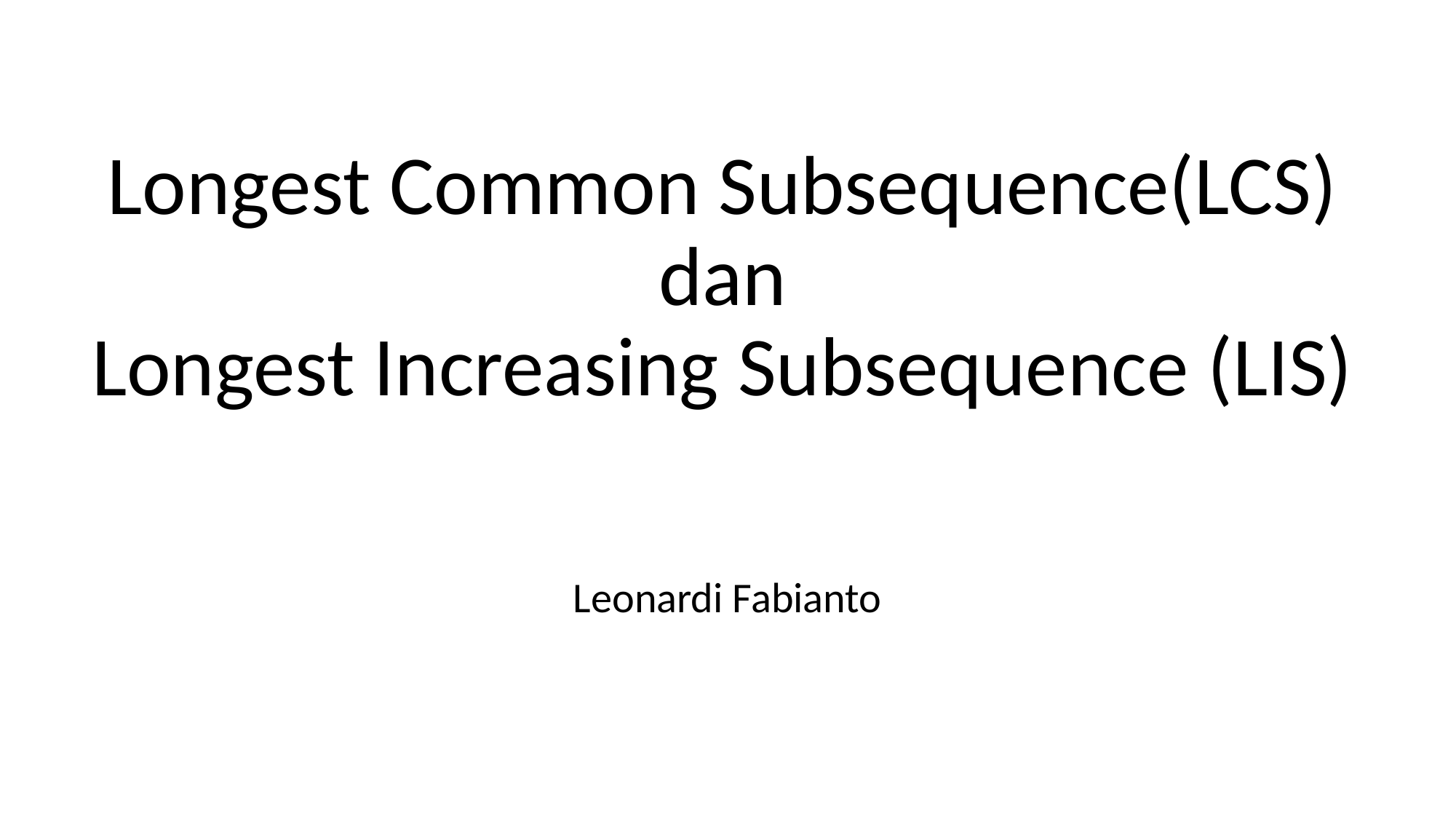

# Longest Common Subsequence(LCS) dan Longest Increasing Subsequence (LIS)
Leonardi Fabianto